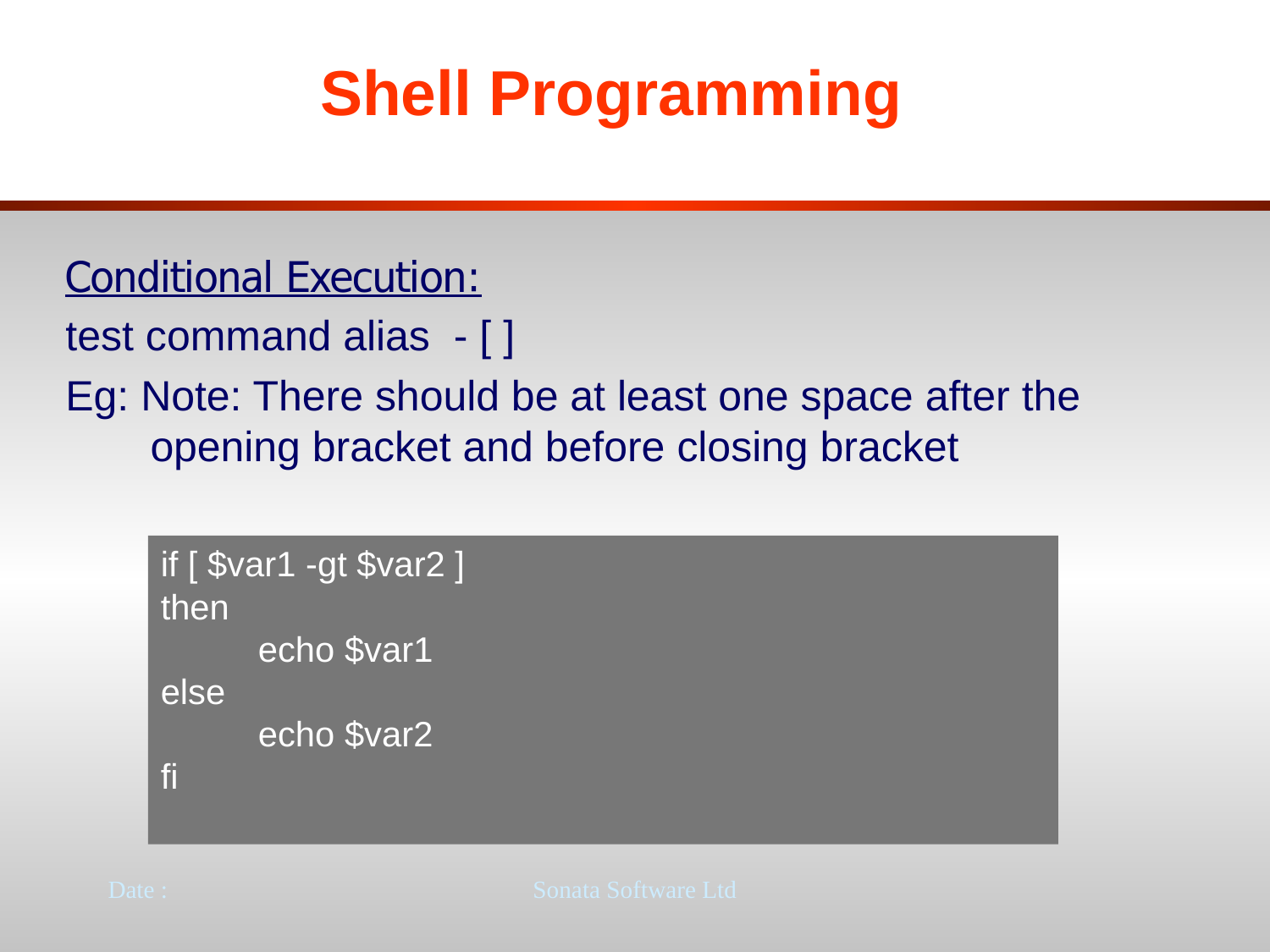

# Shell Programming
Conditional Execution:
test command alias  - [ ]
Eg: Note: There should be at least one space after the opening bracket and before closing bracket
if [ $var1 -gt $var2 ]
then
          echo $var1
else
          echo $var2
fi

Date :
Sonata Software Ltd